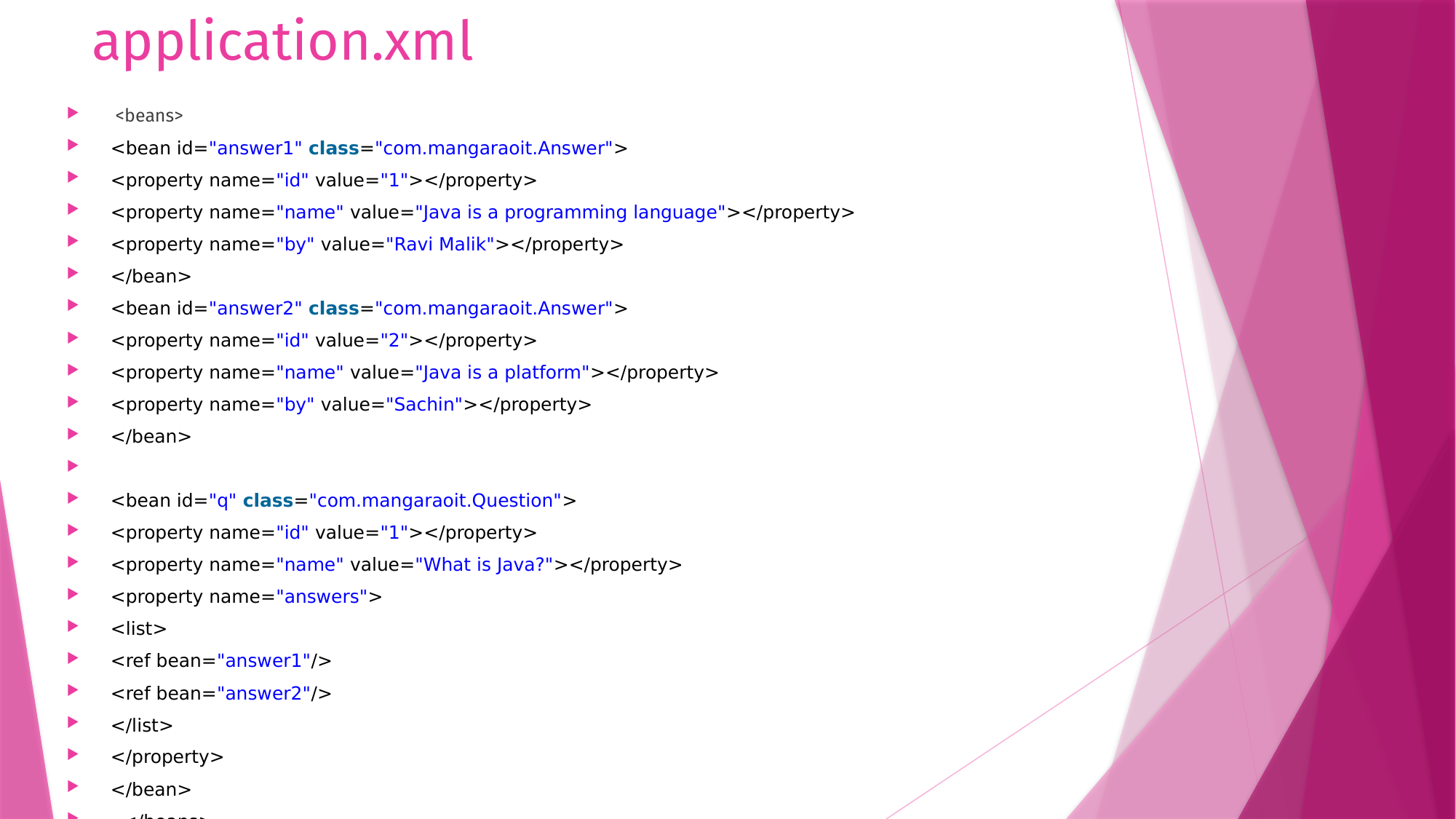

# application.xml
 <beans>
<bean id="answer1" class="com.mangaraoit.Answer">
<property name="id" value="1"></property>
<property name="name" value="Java is a programming language"></property>
<property name="by" value="Ravi Malik"></property>
</bean>
<bean id="answer2" class="com.mangaraoit.Answer">
<property name="id" value="2"></property>
<property name="name" value="Java is a platform"></property>
<property name="by" value="Sachin"></property>
</bean>

<bean id="q" class="com.mangaraoit.Question">
<property name="id" value="1"></property>
<property name="name" value="What is Java?"></property>
<property name="answers">
<list>
<ref bean="answer1"/>
<ref bean="answer2"/>
</list>
</property>
</bean>
  </beans>